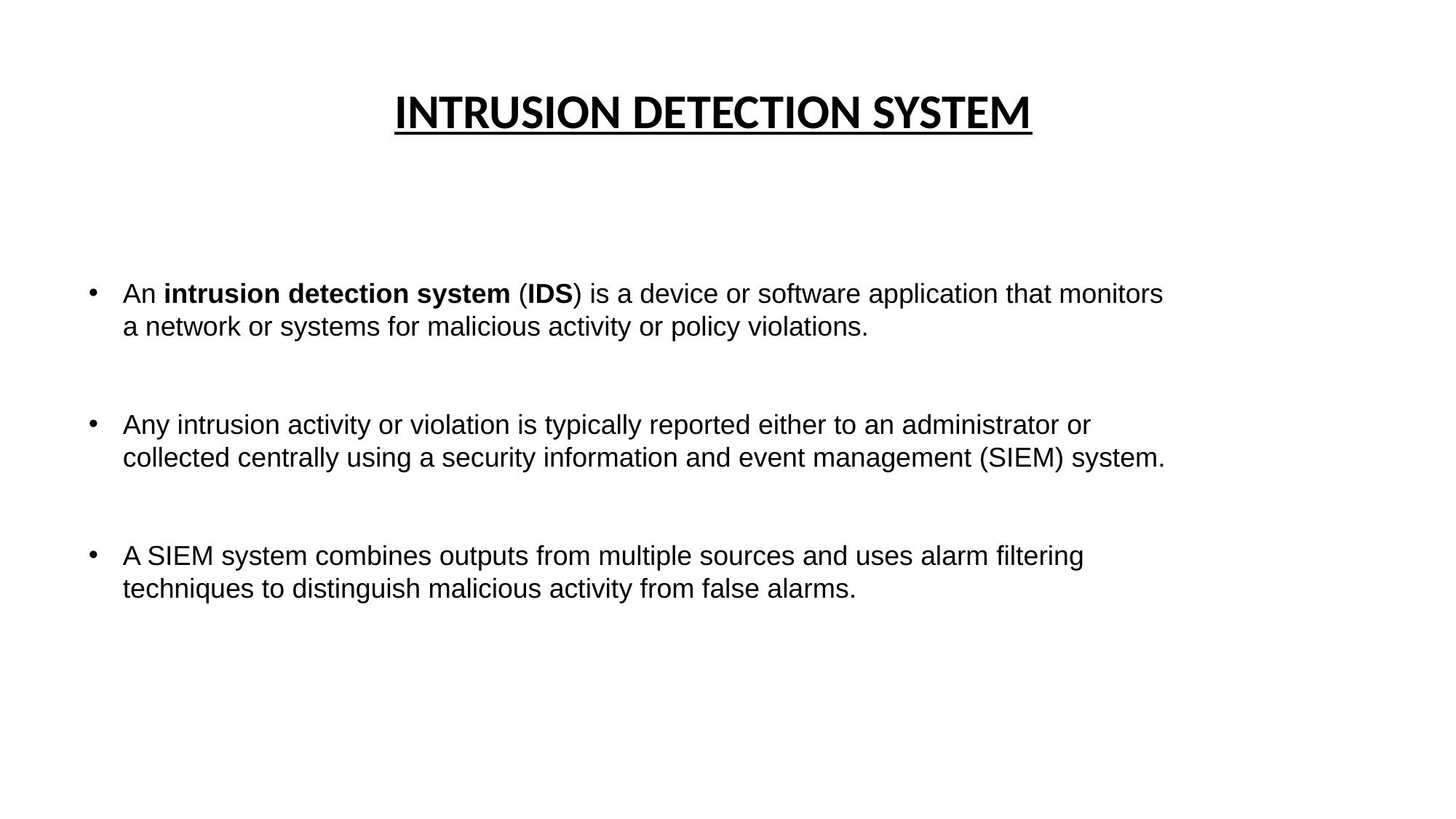

INTRUSION DETECTION SYSTEM
An intrusion detection system (IDS) is a device or software application that monitors a network or systems for malicious activity or policy violations.

Any intrusion activity or violation is typically reported either to an administrator or collected centrally using a security information and event management (SIEM) system.

A SIEM system combines outputs from multiple sources and uses alarm filtering techniques to distinguish malicious activity from false alarms.